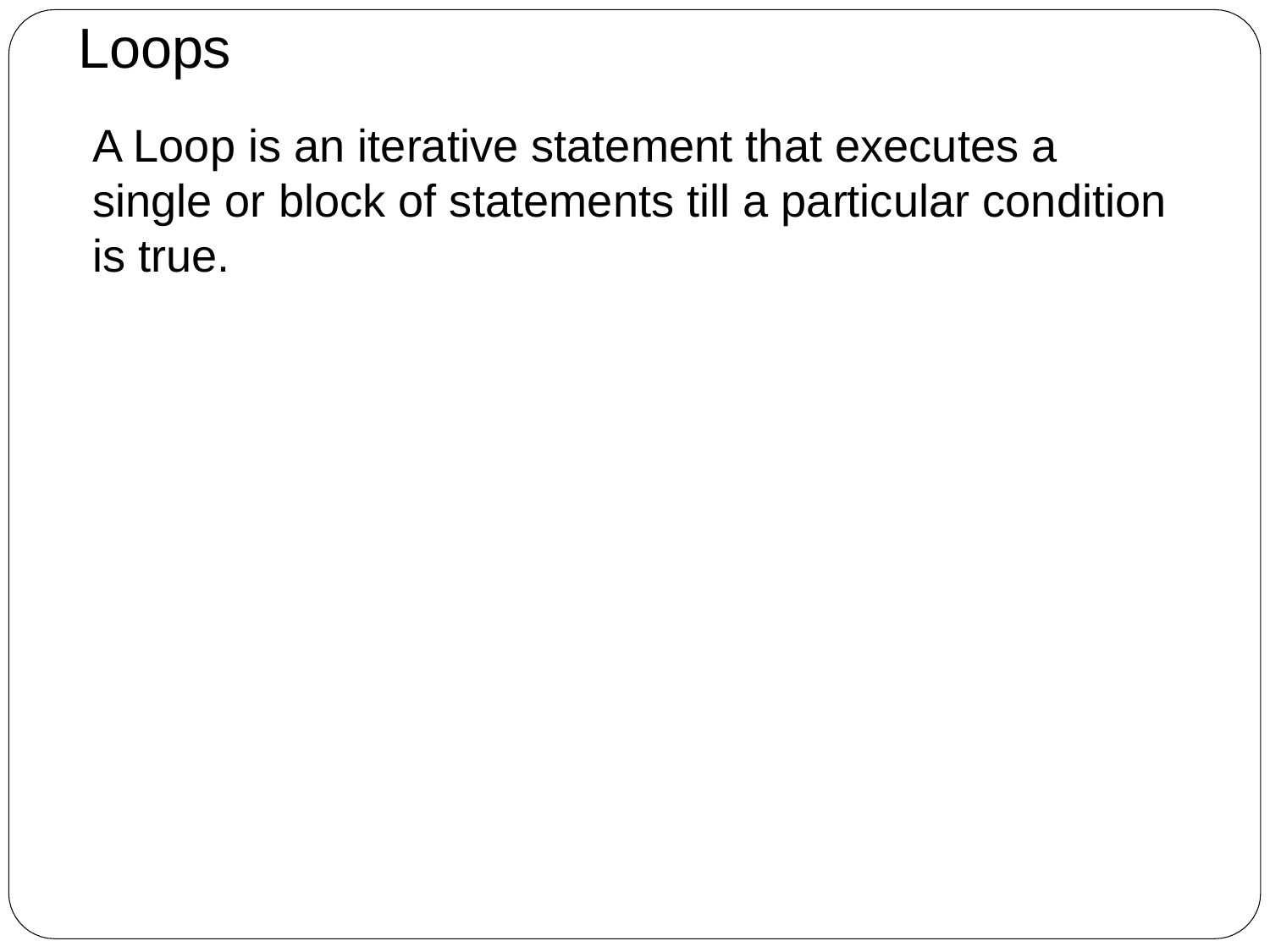

# Loops
A Loop is an iterative statement that executes a single or block of statements till a particular condition is true.